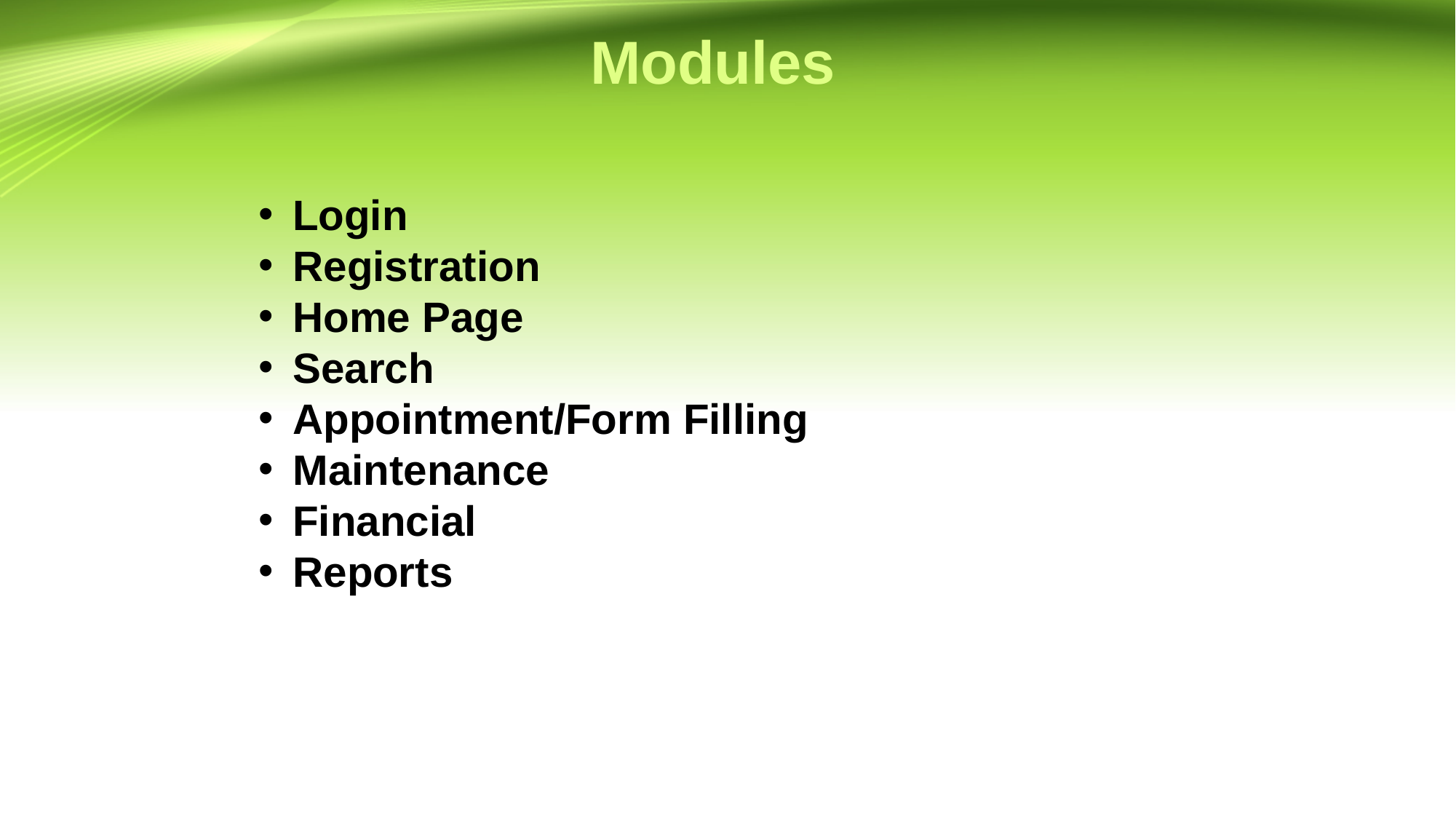

Modules
Login
Registration
Home Page
Search
Appointment/Form Filling
Maintenance
Financial
Reports